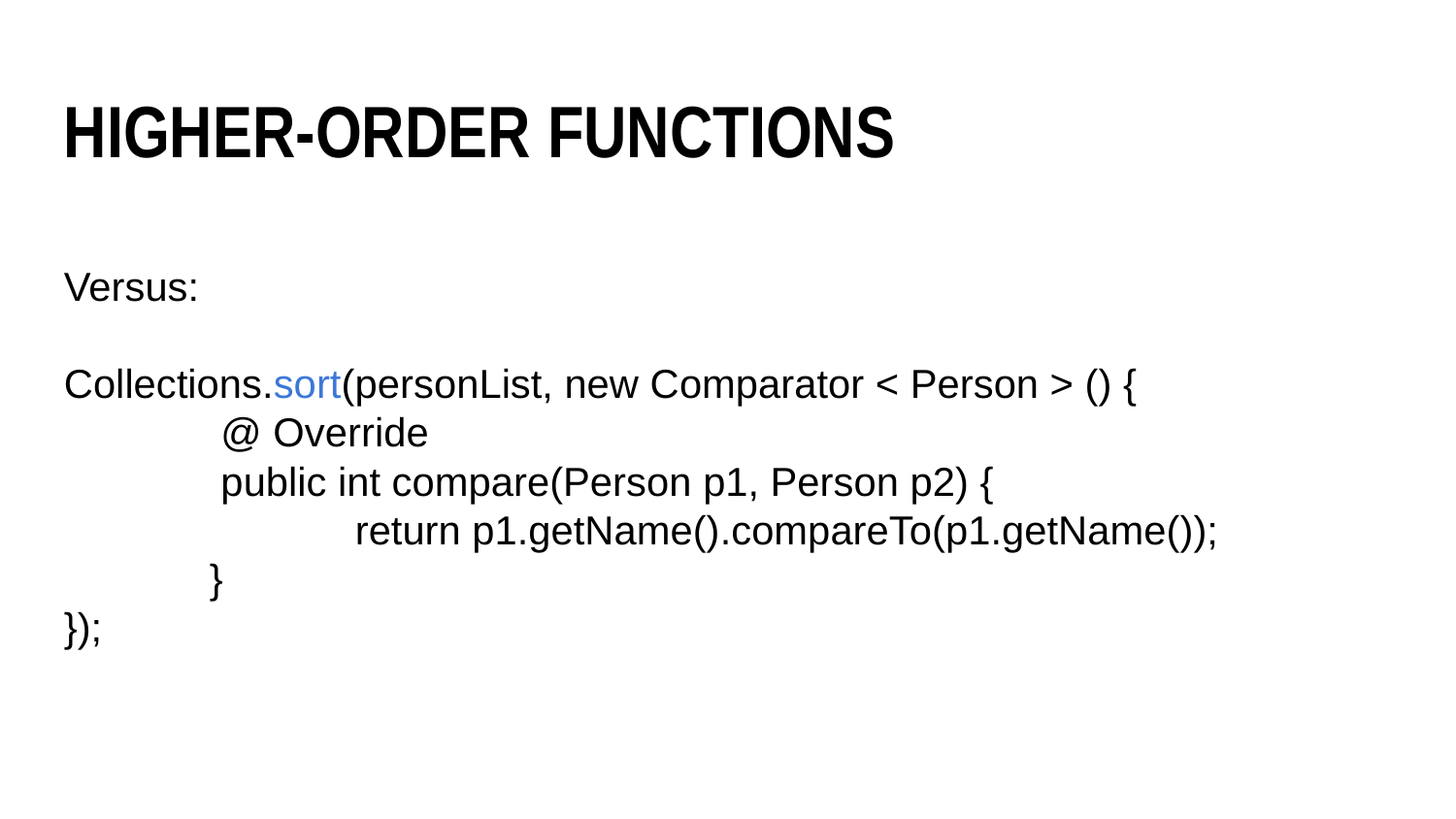

higher-order functions
Versus:

Collections.sort(personList, new Comparator < Person > () {
	 @ Override
	 public int compare(Person p1, Person p2) {
		return p1.getName().compareTo(p1.getName());
	}
});